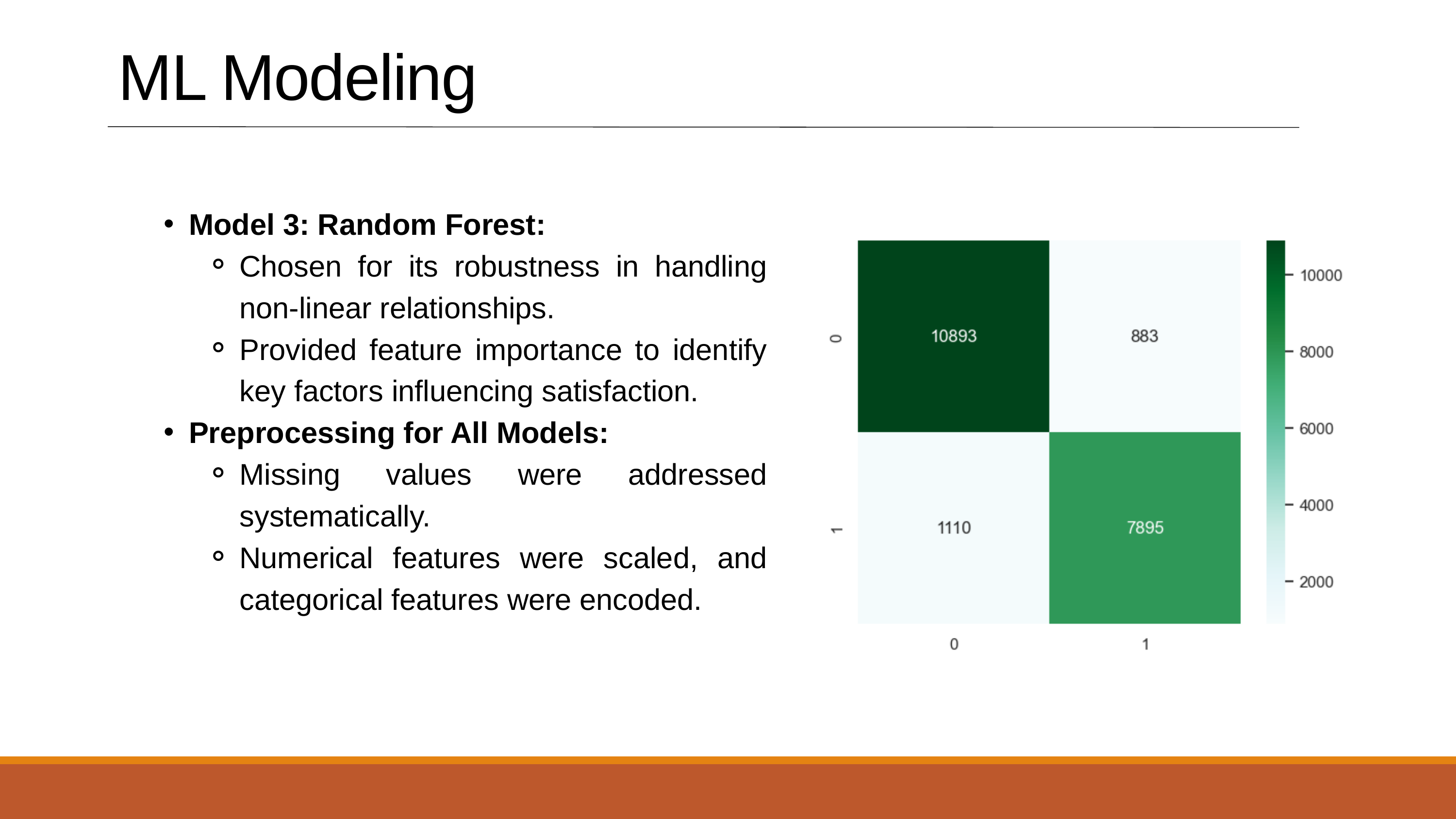

ML Modeling

Model 3: Random Forest:
Chosen for its robustness in handling non-linear relationships.
Provided feature importance to identify key factors influencing satisfaction.
Preprocessing for All Models:
Missing values were addressed systematically.
Numerical features were scaled, and categorical features were encoded.